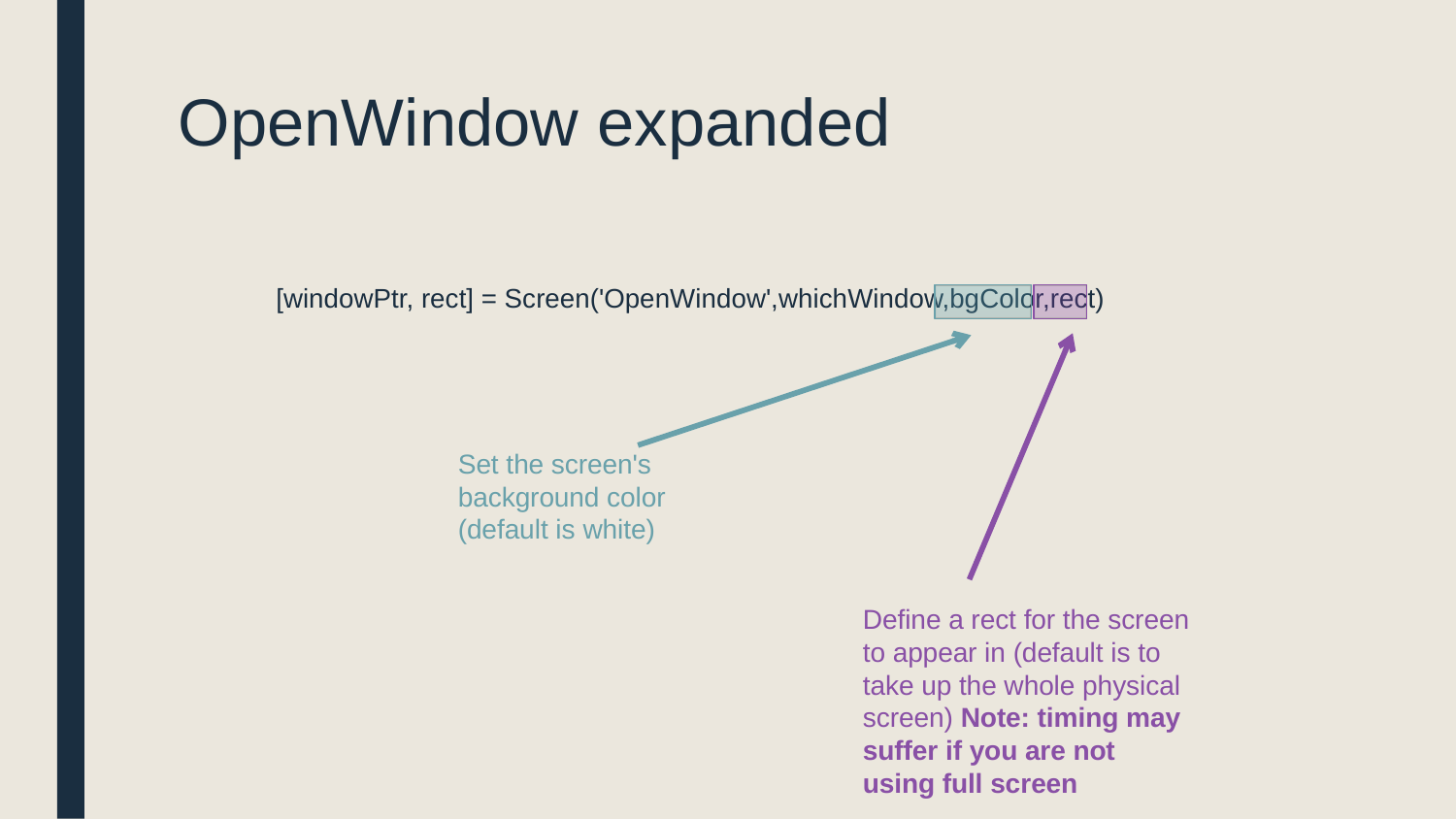

# OpenWindow expanded
[windowPtr, rect] = Screen('OpenWindow',whichWindow,bgColor,rect)

Set the screen's background color (default is white)
Define a rect for the screen to appear in (default is to take up the whole physical screen) Note: timing may suffer if you are not using full screen